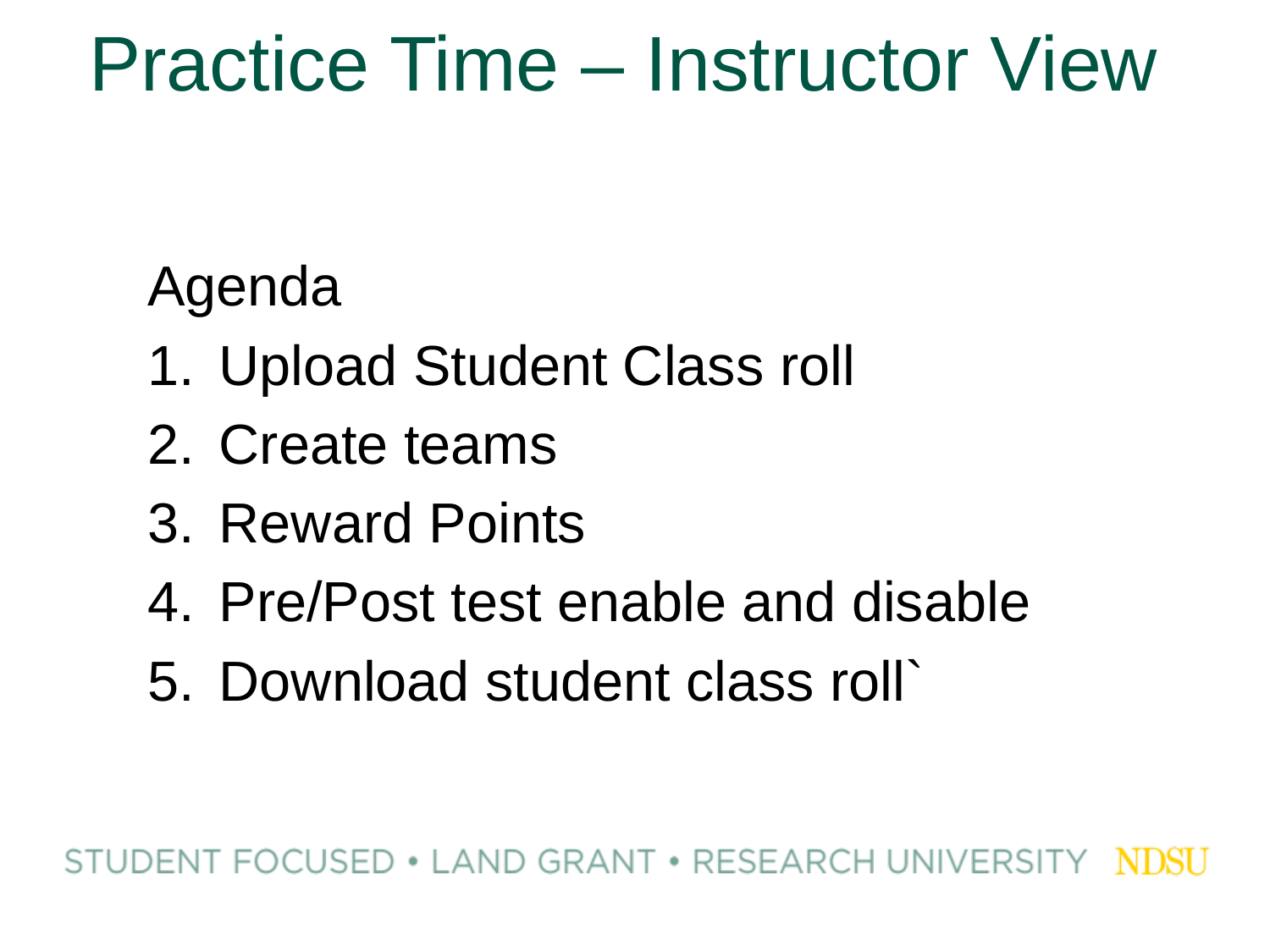

# Practice Time – Instructor View
Agenda
Upload Student Class roll
Create teams
Reward Points
Pre/Post test enable and disable
Download student class roll`